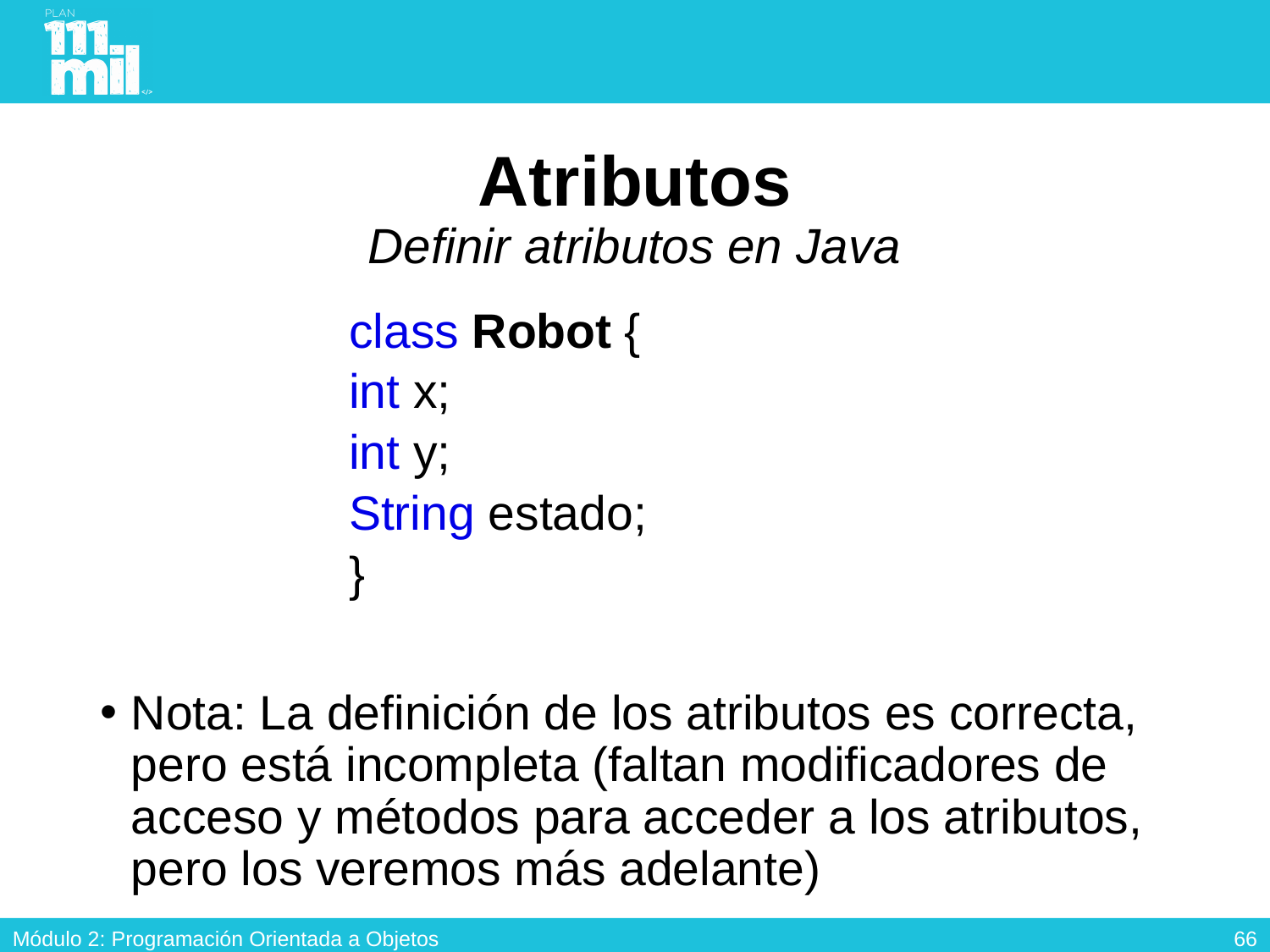

# Atributos Definir atributos en Java
class Robot {
	int x;
	int y;
	String estado;
}

Nota: La definición de los atributos es correcta, pero está incompleta (faltan modificadores de acceso y métodos para acceder a los atributos, pero los veremos más adelante)
66
Módulo 2: Programación Orientada a Objetos